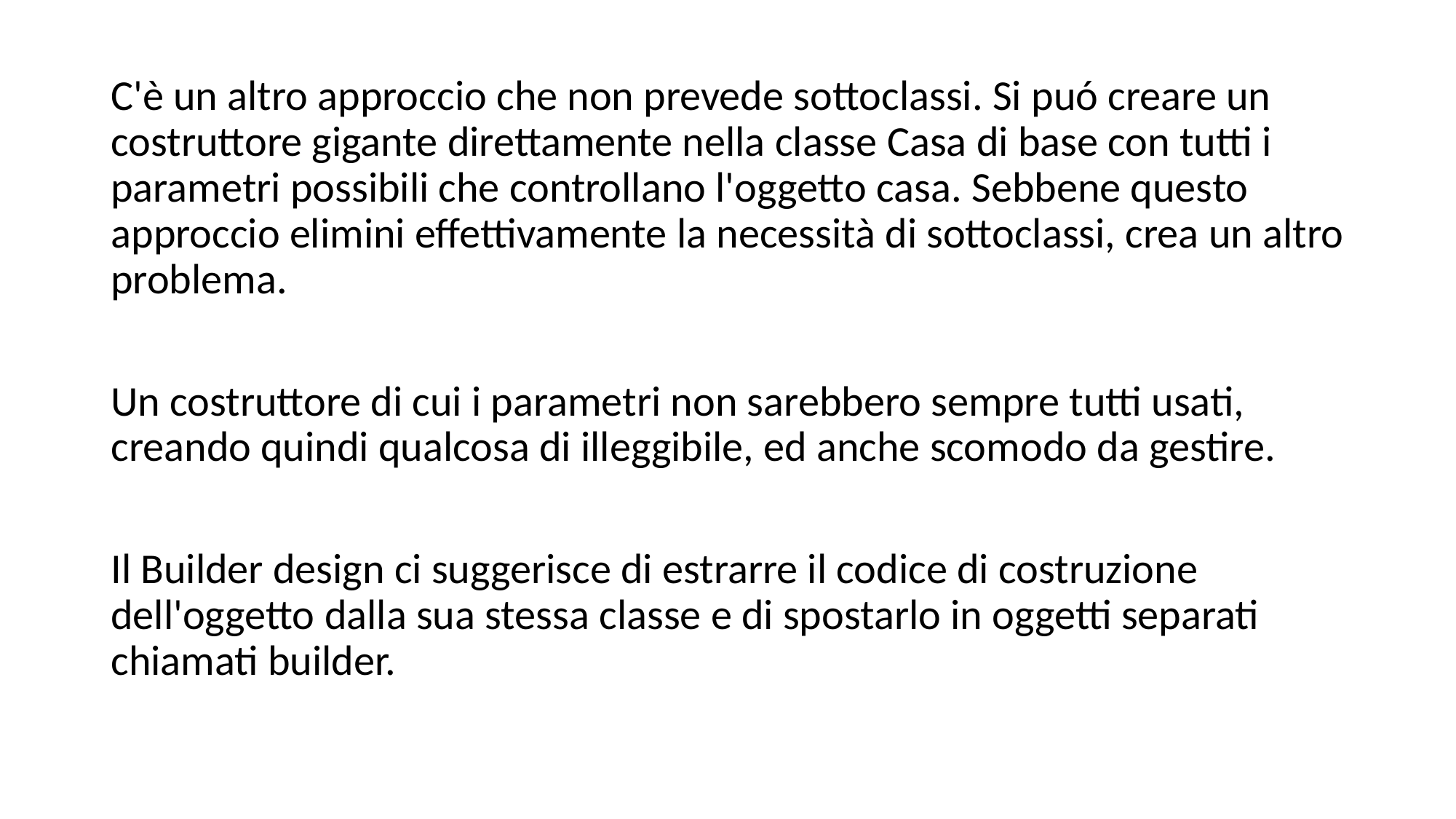

C'è un altro approccio che non prevede sottoclassi. Si puó creare un costruttore gigante direttamente nella classe Casa di base con tutti i parametri possibili che controllano l'oggetto casa. Sebbene questo approccio elimini effettivamente la necessità di sottoclassi, crea un altro problema.

Un costruttore di cui i parametri non sarebbero sempre tutti usati, creando quindi qualcosa di illeggibile, ed anche scomodo da gestire.

Il Builder design ci suggerisce di estrarre il codice di costruzione dell'oggetto dalla sua stessa classe e di spostarlo in oggetti separati chiamati builder.